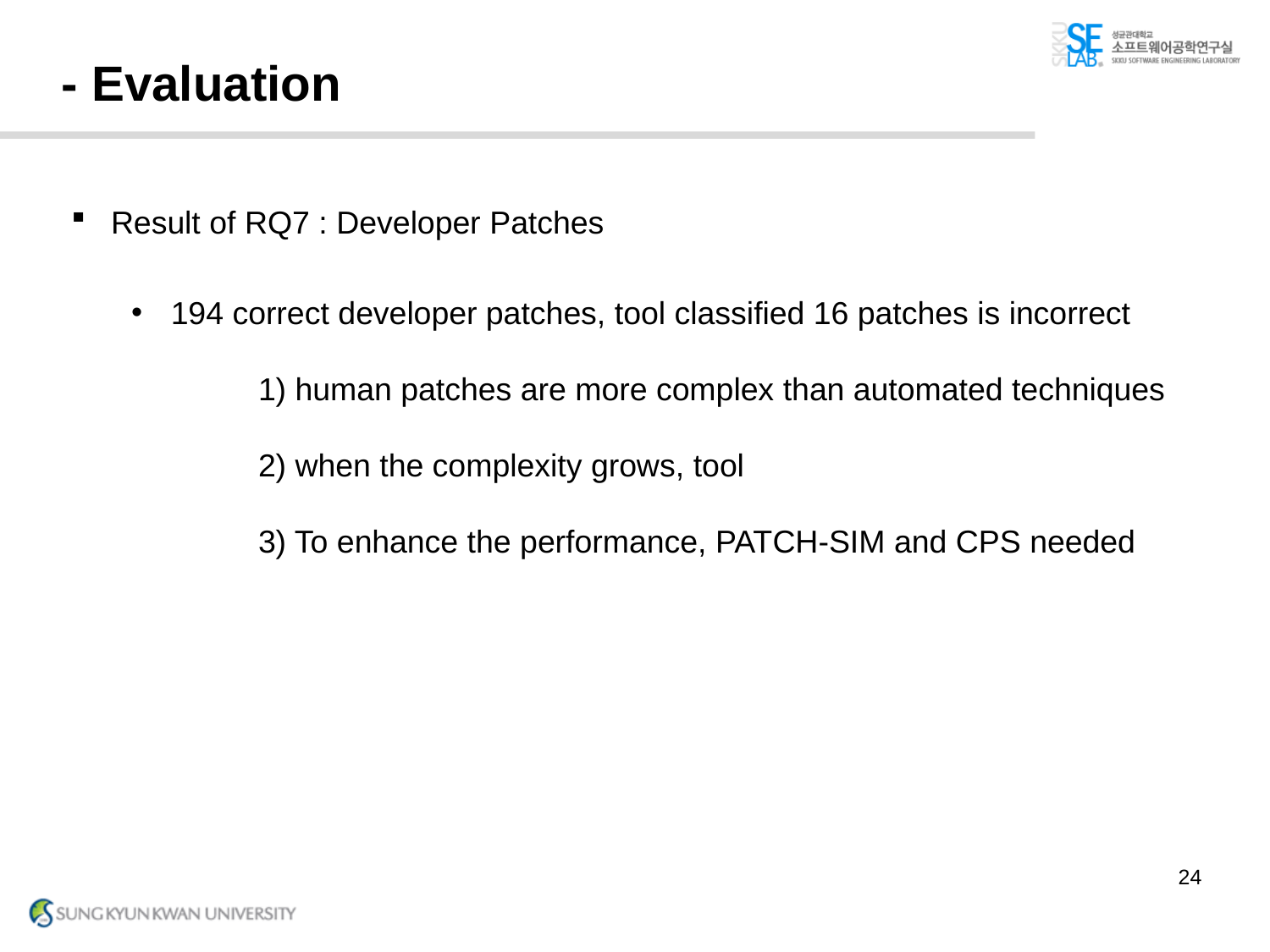

# - Evaluation
Result of RQ7 : Developer Patches
194 correct developer patches, tool classified 16 patches is incorrect

	1) human patches are more complex than automated techniques

	2) when the complexity grows, tool

	3) To enhance the performance, PATCH-SIM and CPS needed
24